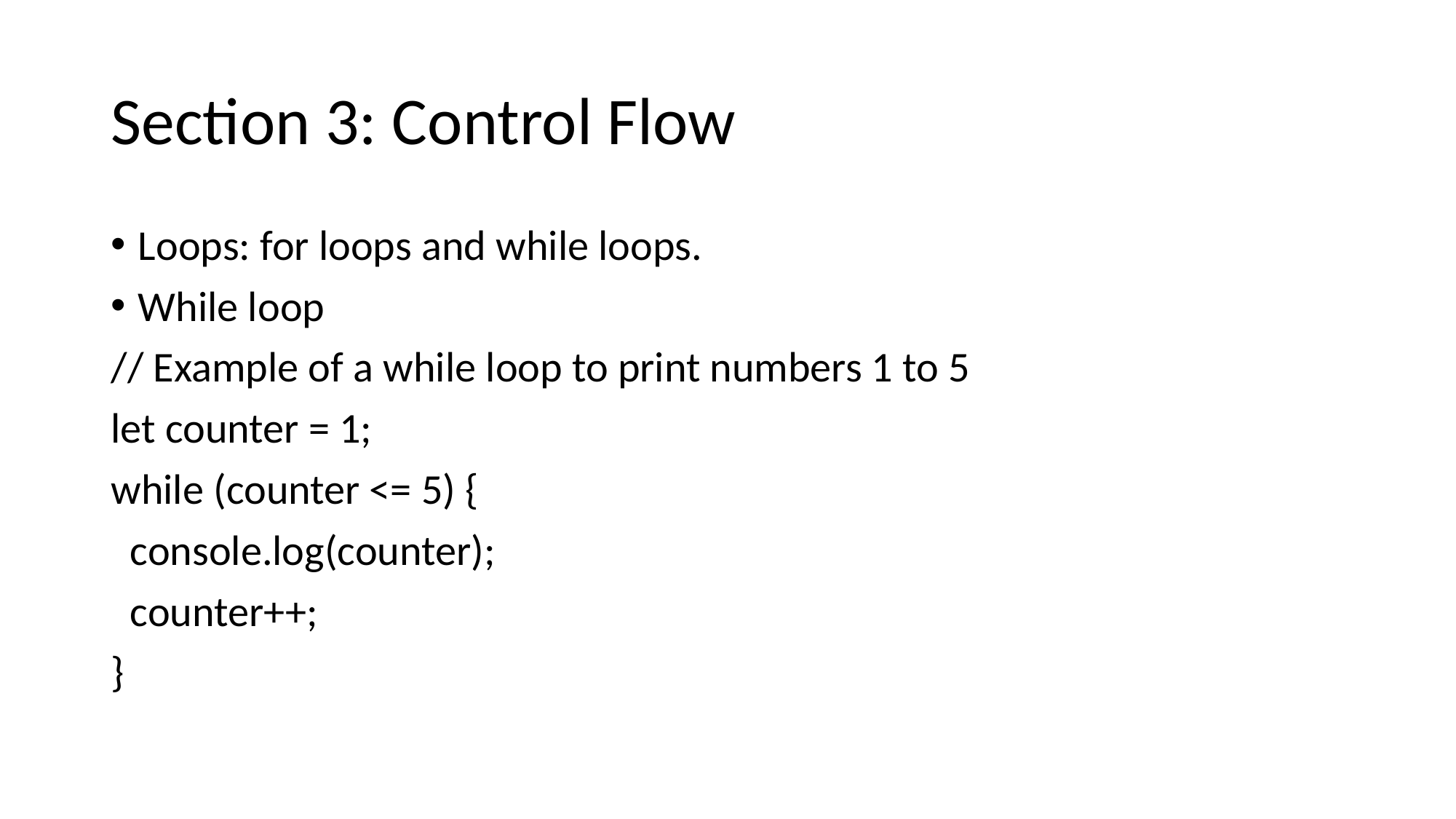

# Section 3: Control Flow
Loops: for loops and while loops.
While loop
// Example of a while loop to print numbers 1 to 5
let counter = 1;
while (counter <= 5) {
  console.log(counter);
  counter++;
}